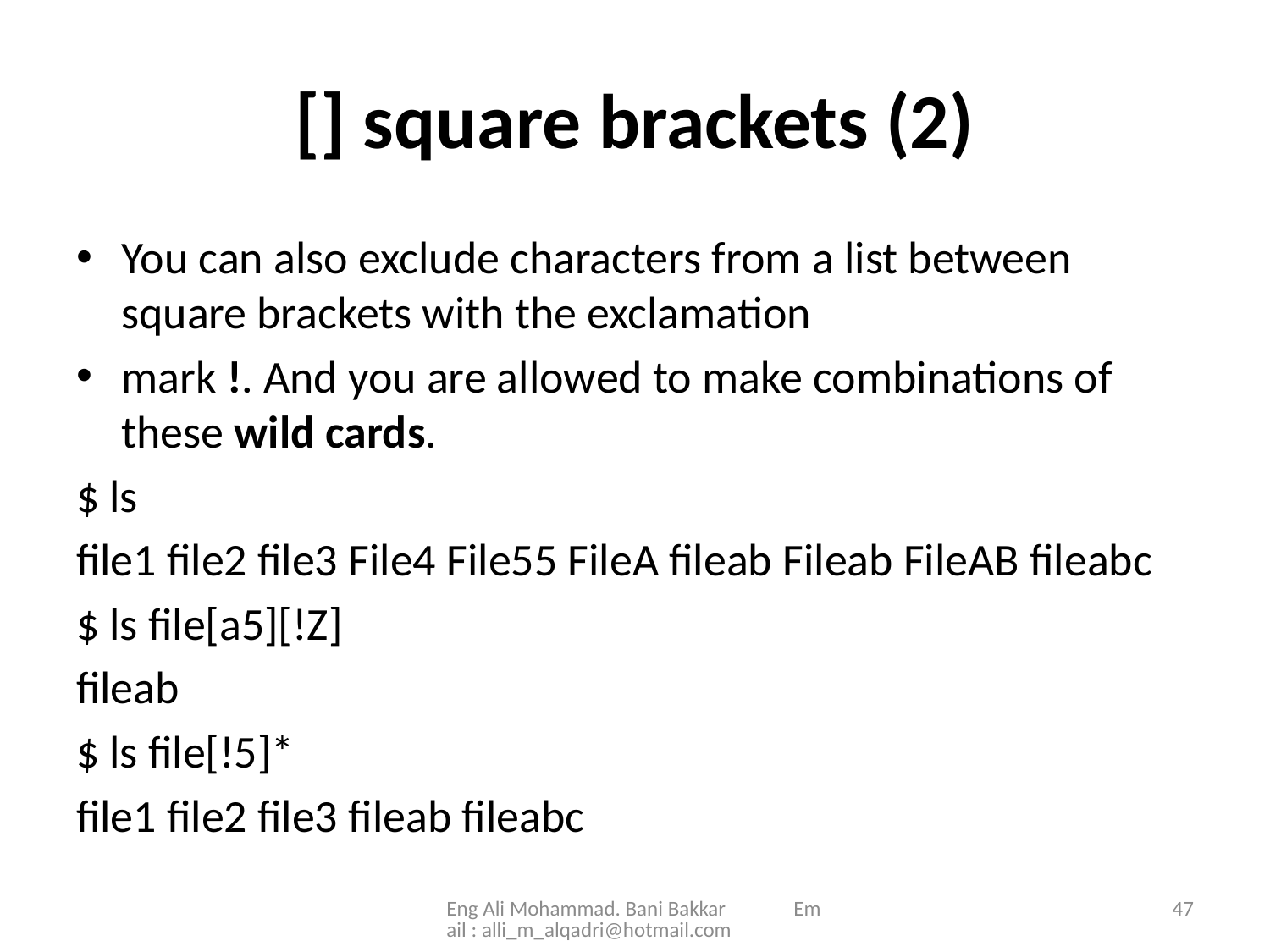

# [] square brackets (2)
You can also exclude characters from a list between square brackets with the exclamation
mark !. And you are allowed to make combinations of these wild cards.
$ ls
file1 file2 file3 File4 File55 FileA fileab Fileab FileAB fileabc
$ ls file[a5][!Z]
fileab
$ ls file[!5]*
file1 file2 file3 fileab fileabc

Eng Ali Mohammad. Bani Bakkar              Email : alli_m_alqadri@hotmail.com
47